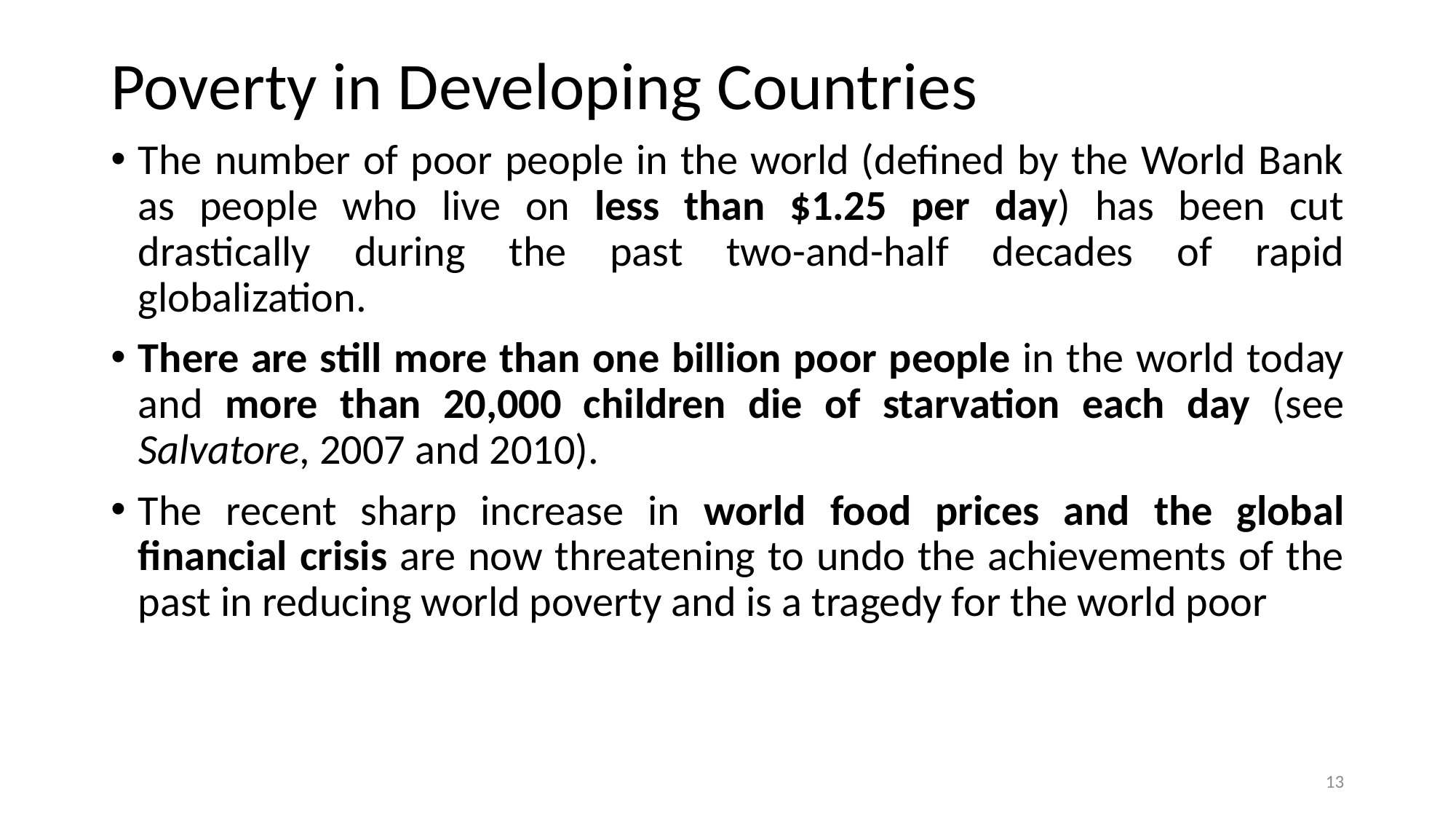

# Poverty in Developing Countries
The number of poor people in the world (defined by the World Bank as people who live on less than $1.25 per day) has been cut drastically during the past two-and-half decades of rapid globalization.
There are still more than one billion poor people in the world today and more than 20,000 children die of starvation each day (see Salvatore, 2007 and 2010).
The recent sharp increase in world food prices and the global financial crisis are now threatening to undo the achievements of the past in reducing world poverty and is a tragedy for the world poor

13